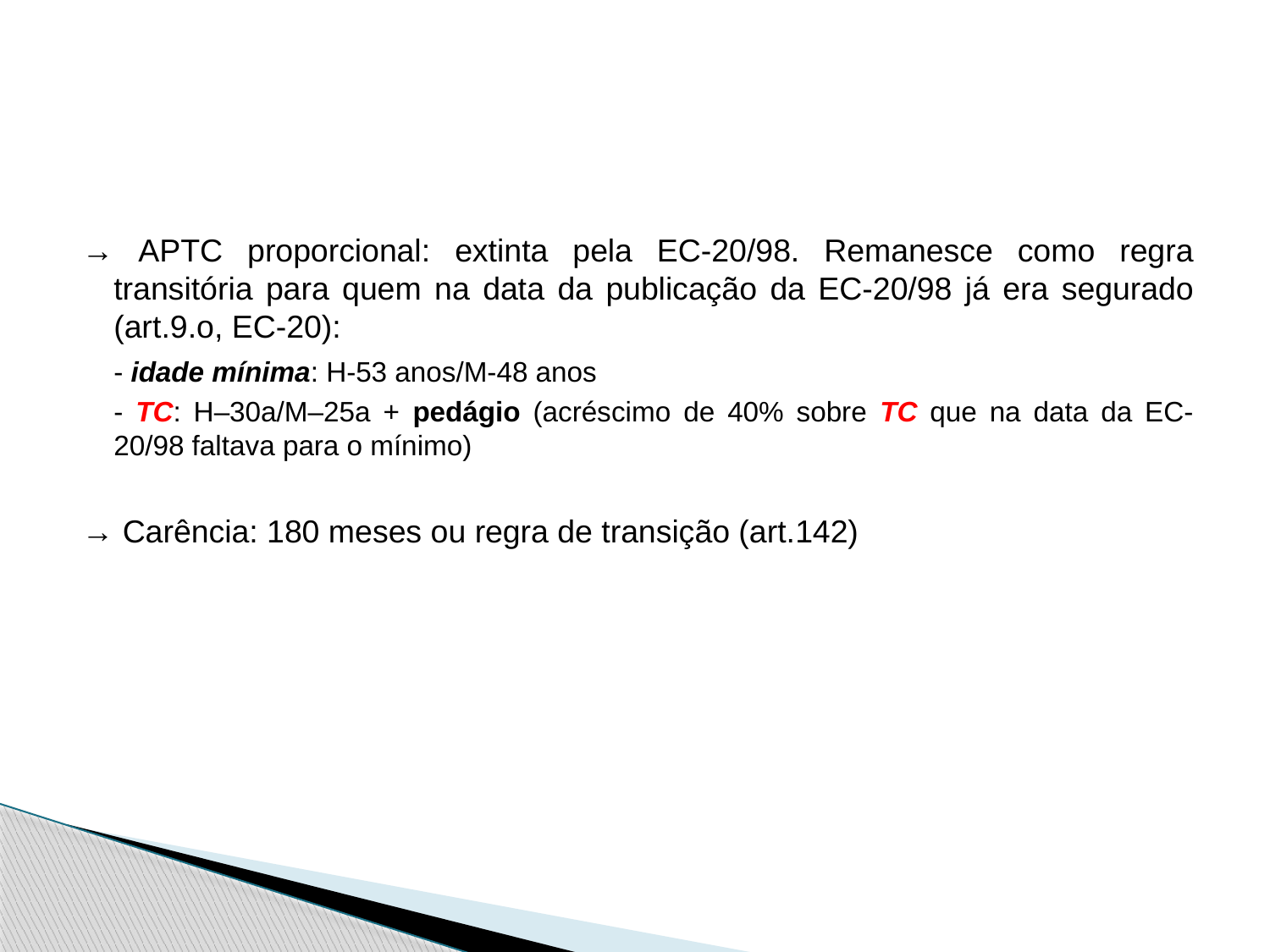

#

→ APTC proporcional: extinta pela EC-20/98. Remanesce como regra transitória para quem na data da publicação da EC-20/98 já era segurado (art.9.o, EC-20):
	- idade mínima: H-53 anos/M-48 anos
	- TC: H–30a/M–25a + pedágio (acréscimo de 40% sobre TC que na data da EC-20/98 faltava para o mínimo)

→ Carência: 180 meses ou regra de transição (art.142)